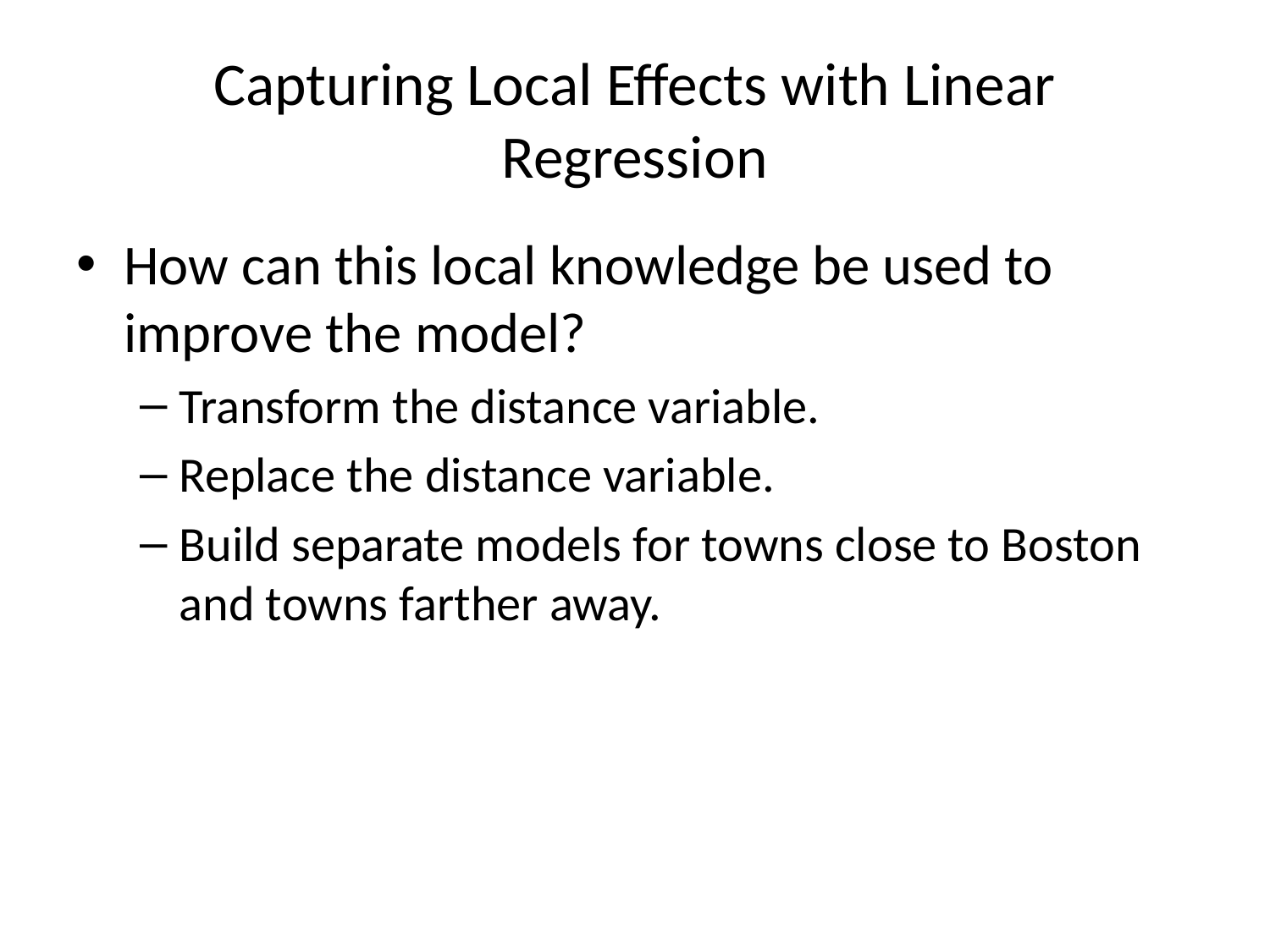

# Capturing Local Effects with Linear Regression
How can this local knowledge be used to improve the model?
Transform the distance variable.
Replace the distance variable.
Build separate models for towns close to Boston and towns farther away.